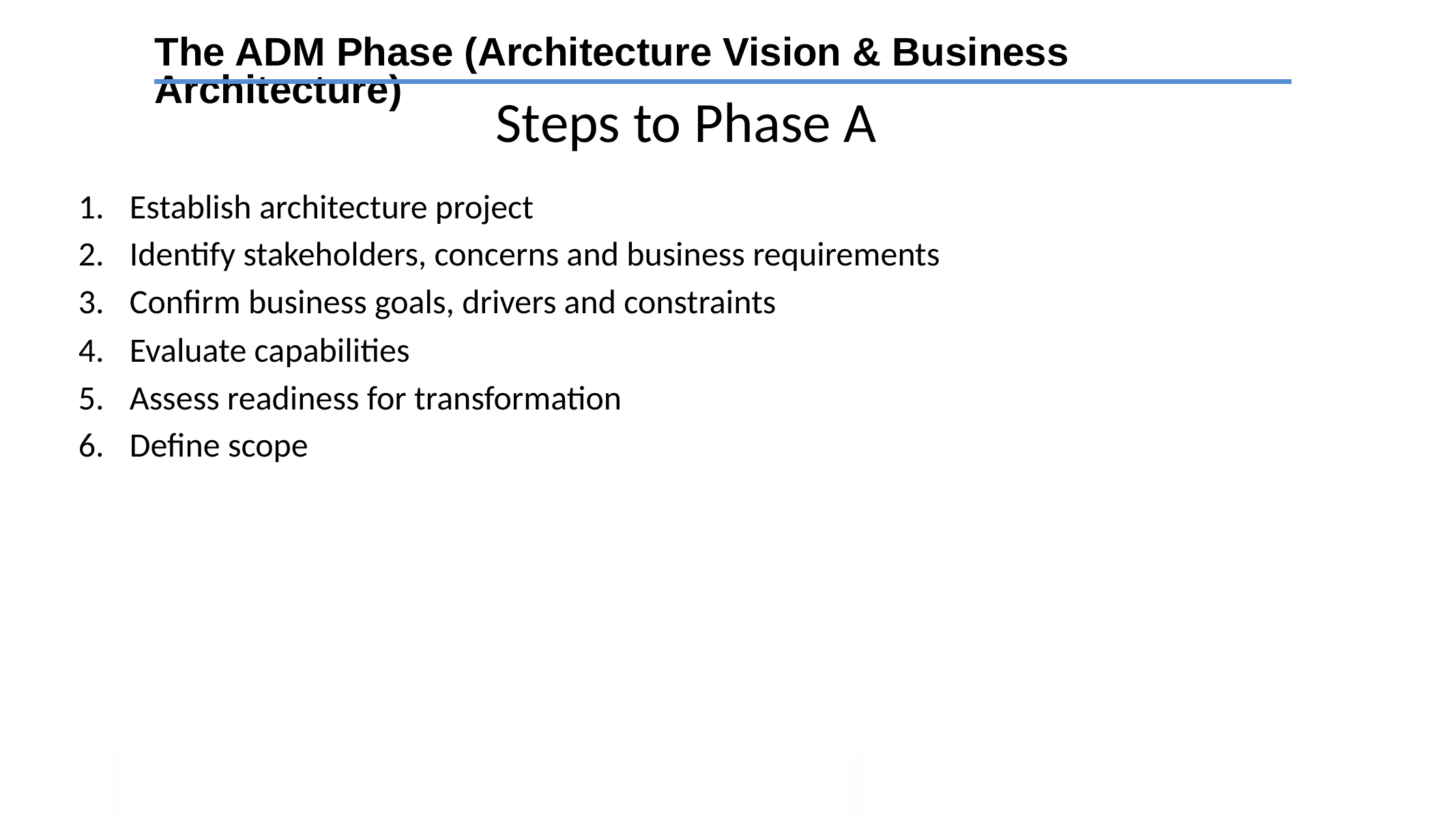

The ADM Phase (Architecture Vision & Business Architecture)
# Steps to Phase A

Establish architecture project
Identify stakeholders, concerns and business requirements
Confirm business goals, drivers and constraints
Evaluate capabilities
Assess readiness for transformation
Define scope
TEXT
TEXT